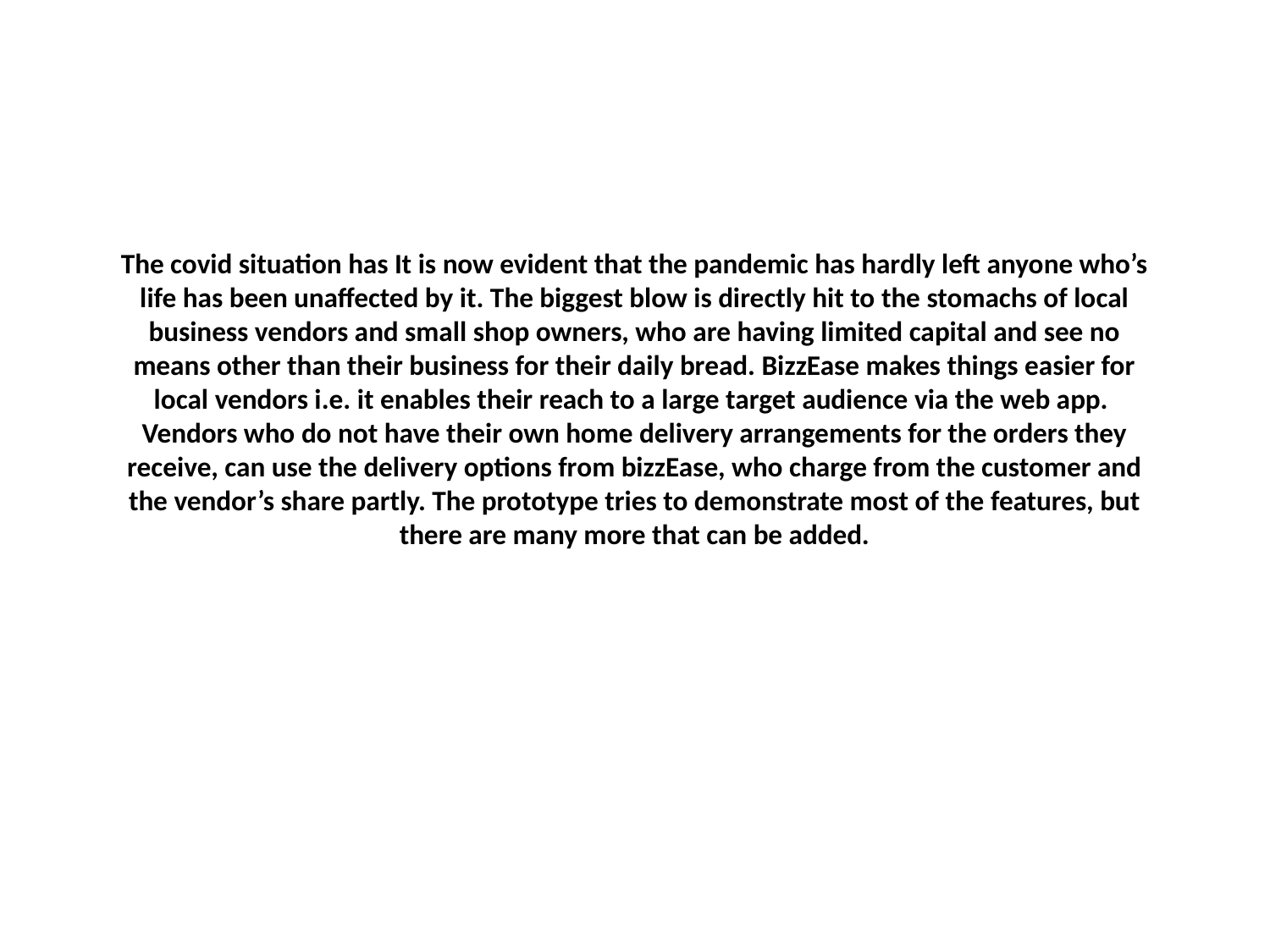

# The covid situation has It is now evident that the pandemic has hardly left anyone who’s life has been unaffected by it. The biggest blow is directly hit to the stomachs of local business vendors and small shop owners, who are having limited capital and see no means other than their business for their daily bread. BizzEase makes things easier for local vendors i.e. it enables their reach to a large target audience via the web app.  Vendors who do not have their own home delivery arrangements for the orders they receive, can use the delivery options from bizzEase, who charge from the customer and the vendor’s share partly. The prototype tries to demonstrate most of the features, but there are many more that can be added.